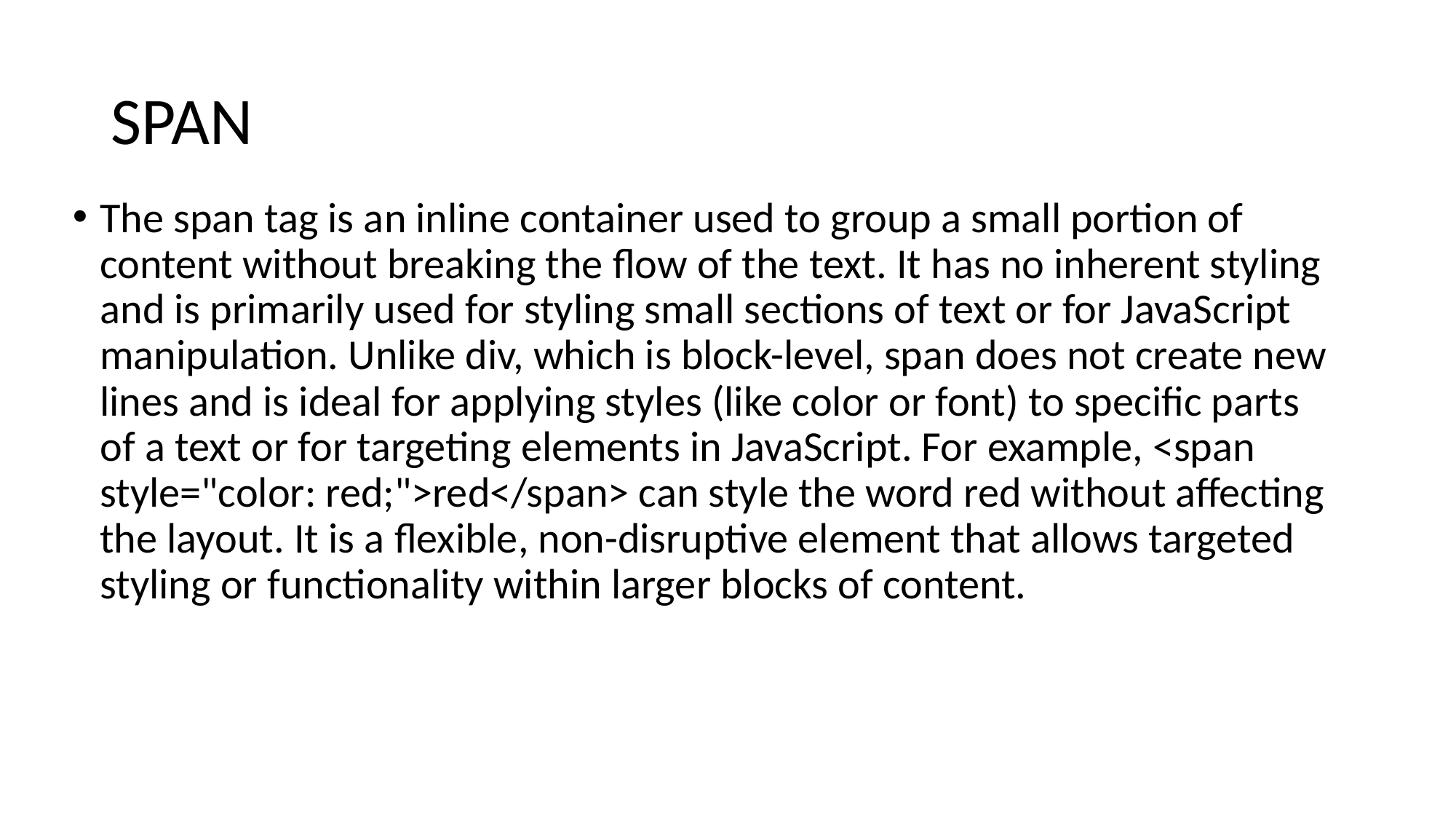

# SPAN
The span tag is an inline container used to group a small portion of content without breaking the flow of the text. It has no inherent styling and is primarily used for styling small sections of text or for JavaScript manipulation. Unlike div, which is block-level, span does not create new lines and is ideal for applying styles (like color or font) to specific parts of a text or for targeting elements in JavaScript. For example, <span style="color: red;">red</span> can style the word red without affecting the layout. It is a flexible, non-disruptive element that allows targeted styling or functionality within larger blocks of content.